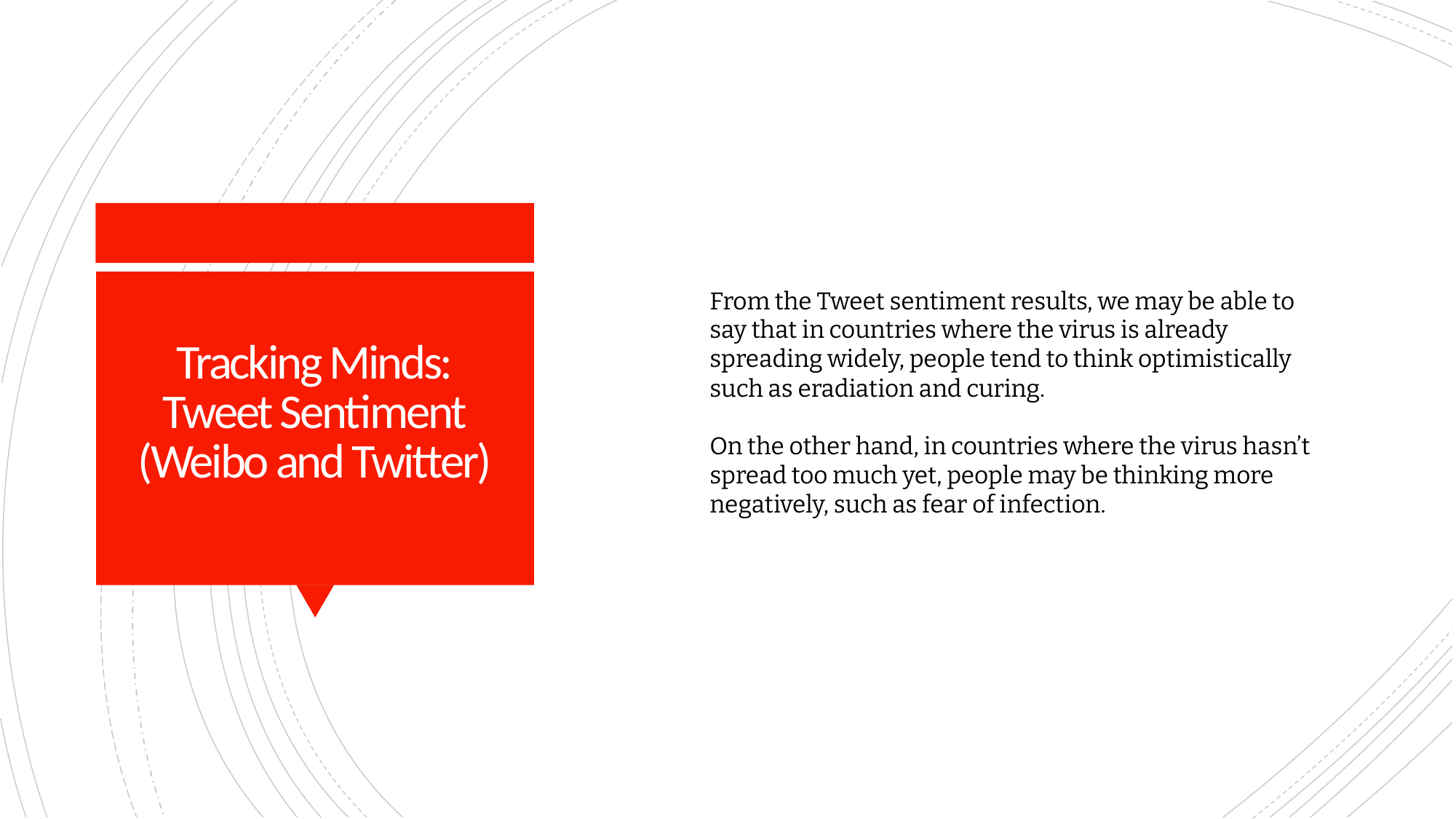

From the Tweet sentiment results, we may be able to say that in countries where the virus is already spreading widely, people tend to think optimistically such as eradiation and curing.

On the other hand, in countries where the virus hasn’t spread too much yet, people may be thinking more  negatively, such as fear of infection.
# Tracking Minds: Tweet Sentiment (Weibo and Twitter)